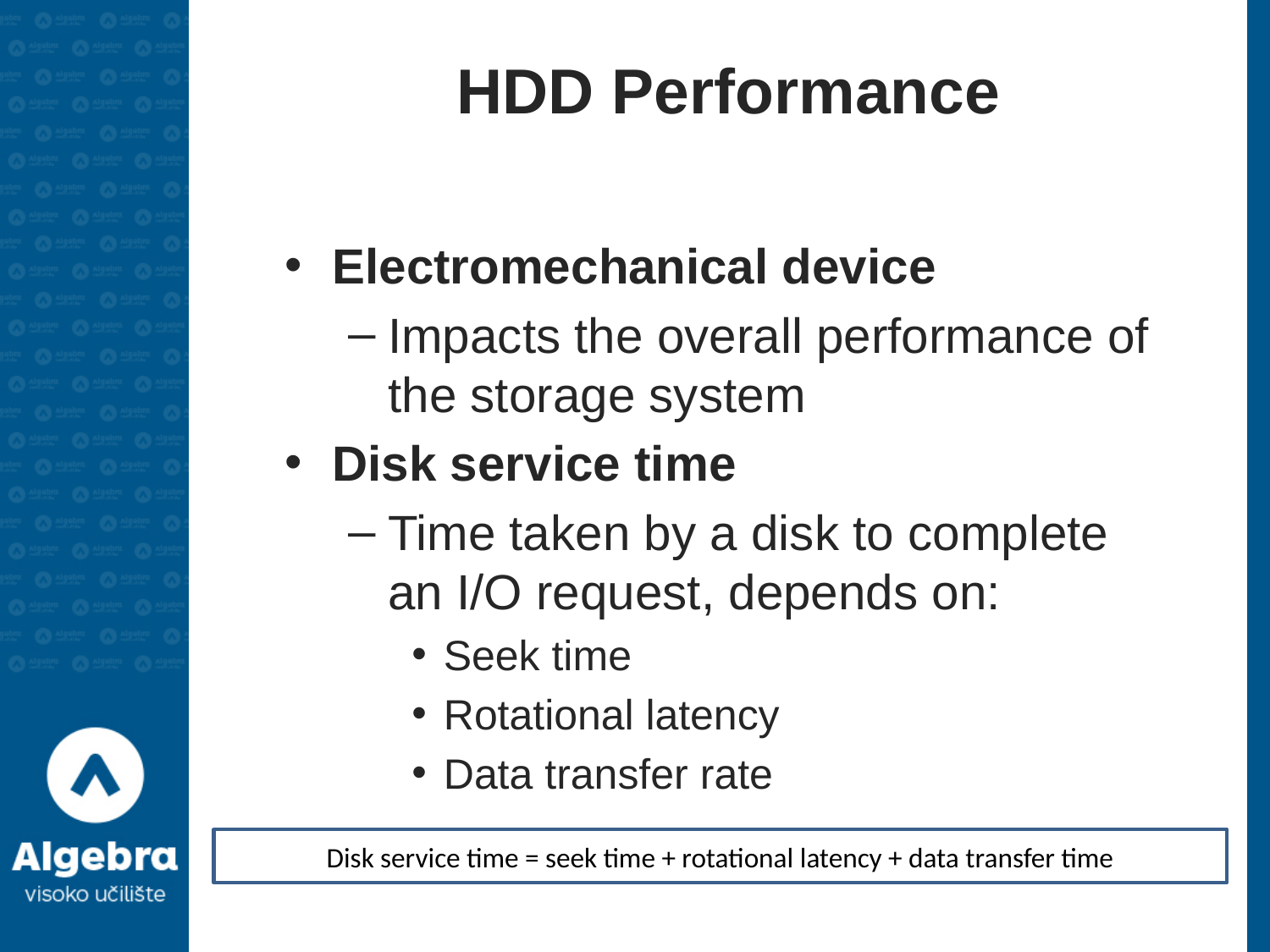

# HDD Performance
Electromechanical device
Impacts the overall performance of the storage system
Disk service time
Time taken by a disk to complete an I/O request, depends on:
Seek time
Rotational latency
Data transfer rate

Disk service time = seek time + rotational latency + data transfer time